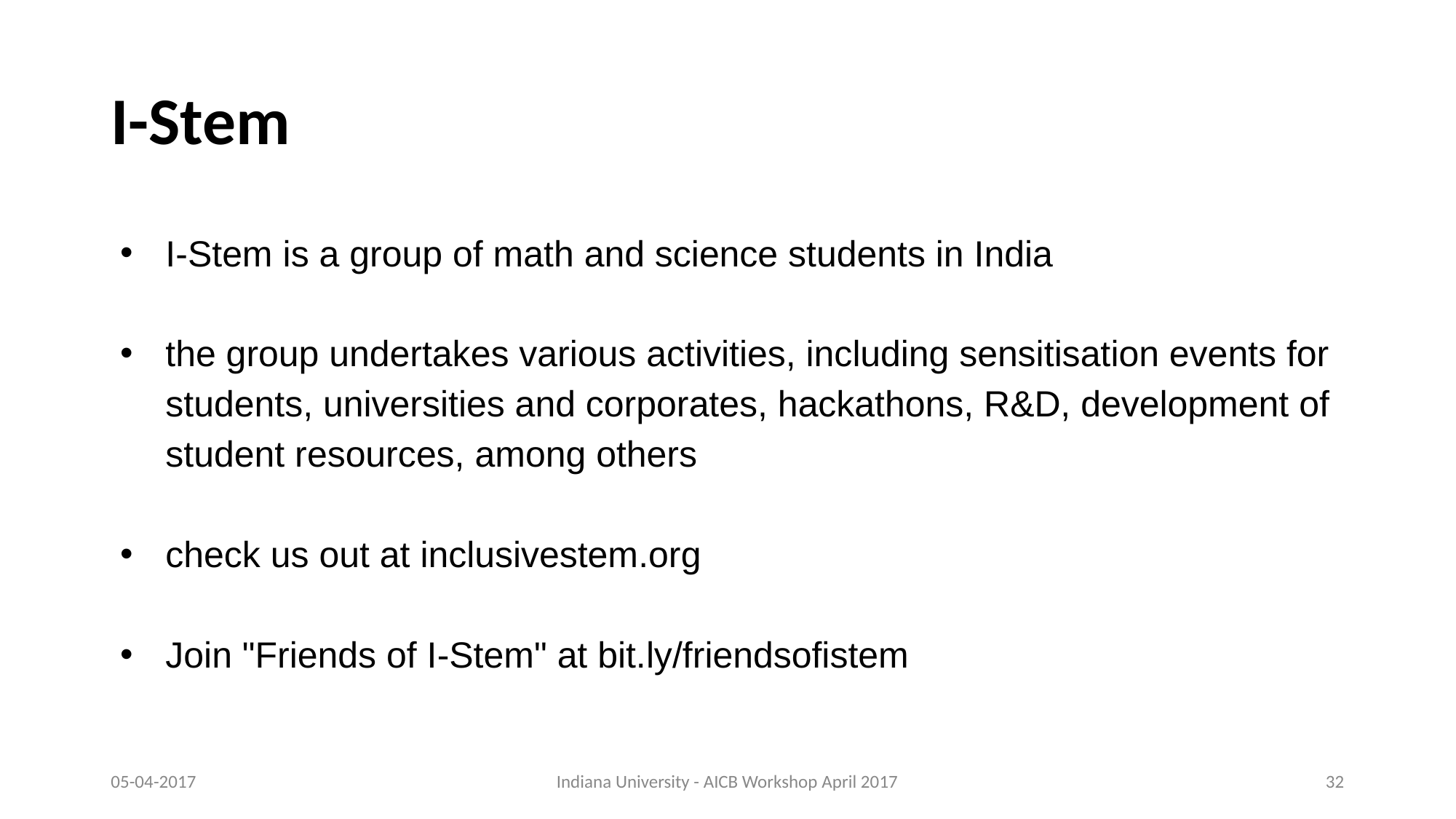

# I-Stem
I-Stem is a group of math and science students in India

the group undertakes various activities, including sensitisation events for students, universities and corporates, hackathons, R&D, development of student resources, among others

check us out at inclusivestem.org

Join "Friends of I-Stem" at bit.ly/friendsofistem

05-04-2017
Indiana University - AICB Workshop April 2017
32